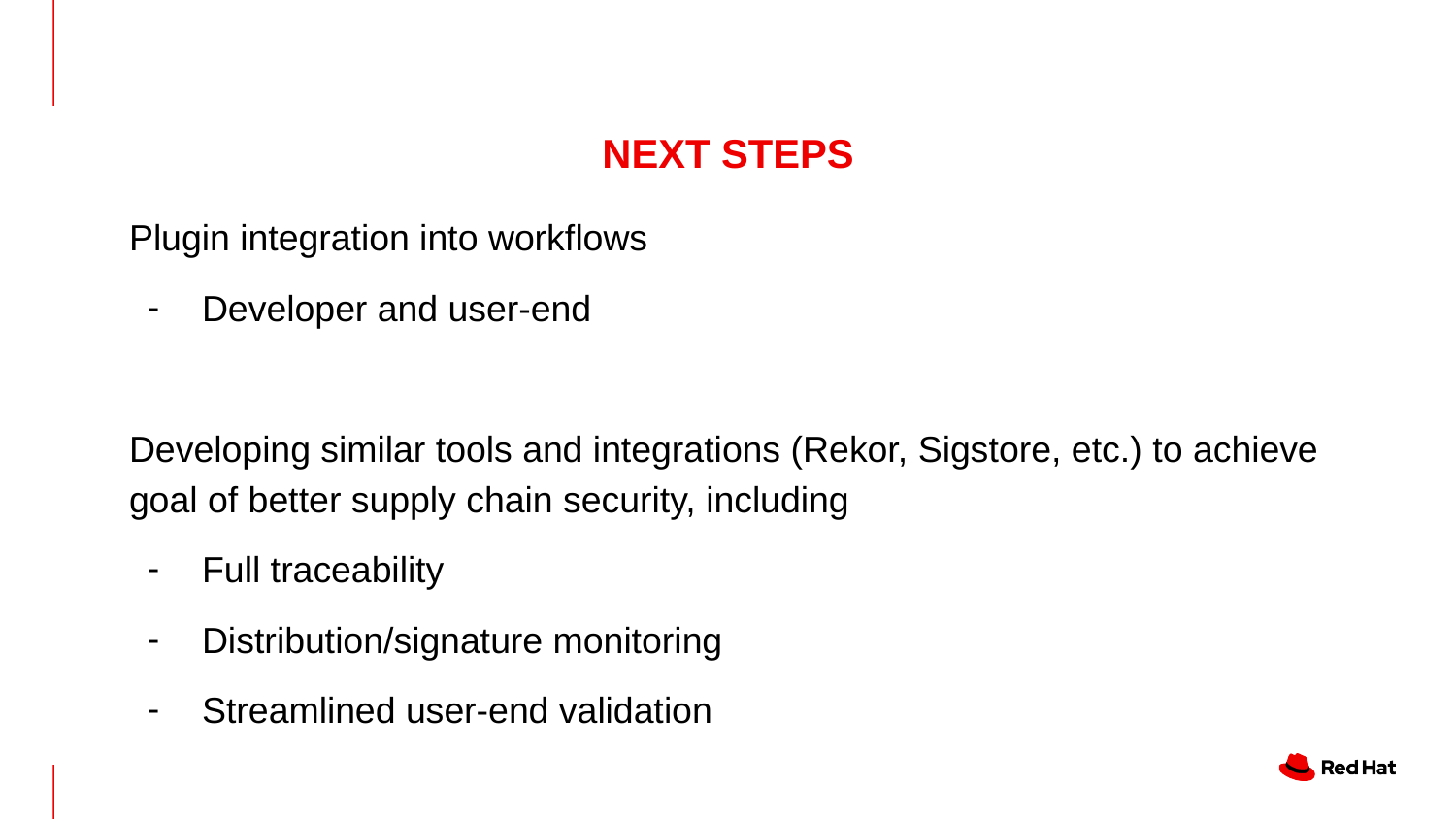

# NEXT STEPS
Plugin integration into workflows
Developer and user-end

Developing similar tools and integrations (Rekor, Sigstore, etc.) to achieve goal of better supply chain security, including
Full traceability
Distribution/signature monitoring
Streamlined user-end validation